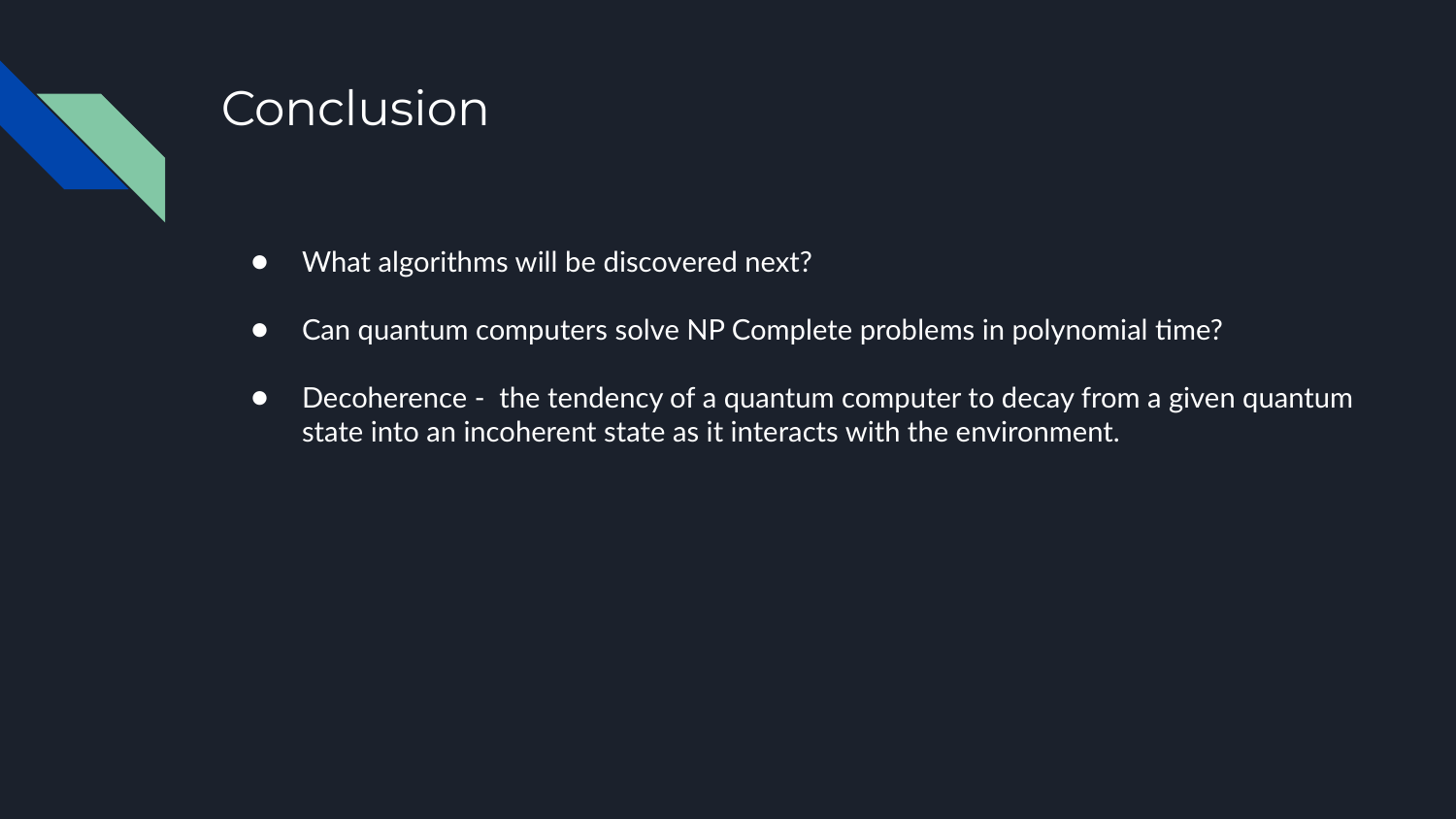

# Conclusion
What algorithms will be discovered next?

Can quantum computers solve NP Complete problems in polynomial time?

Decoherence -  the tendency of a quantum computer to decay from a given quantum state into an incoherent state as it interacts with the environment.